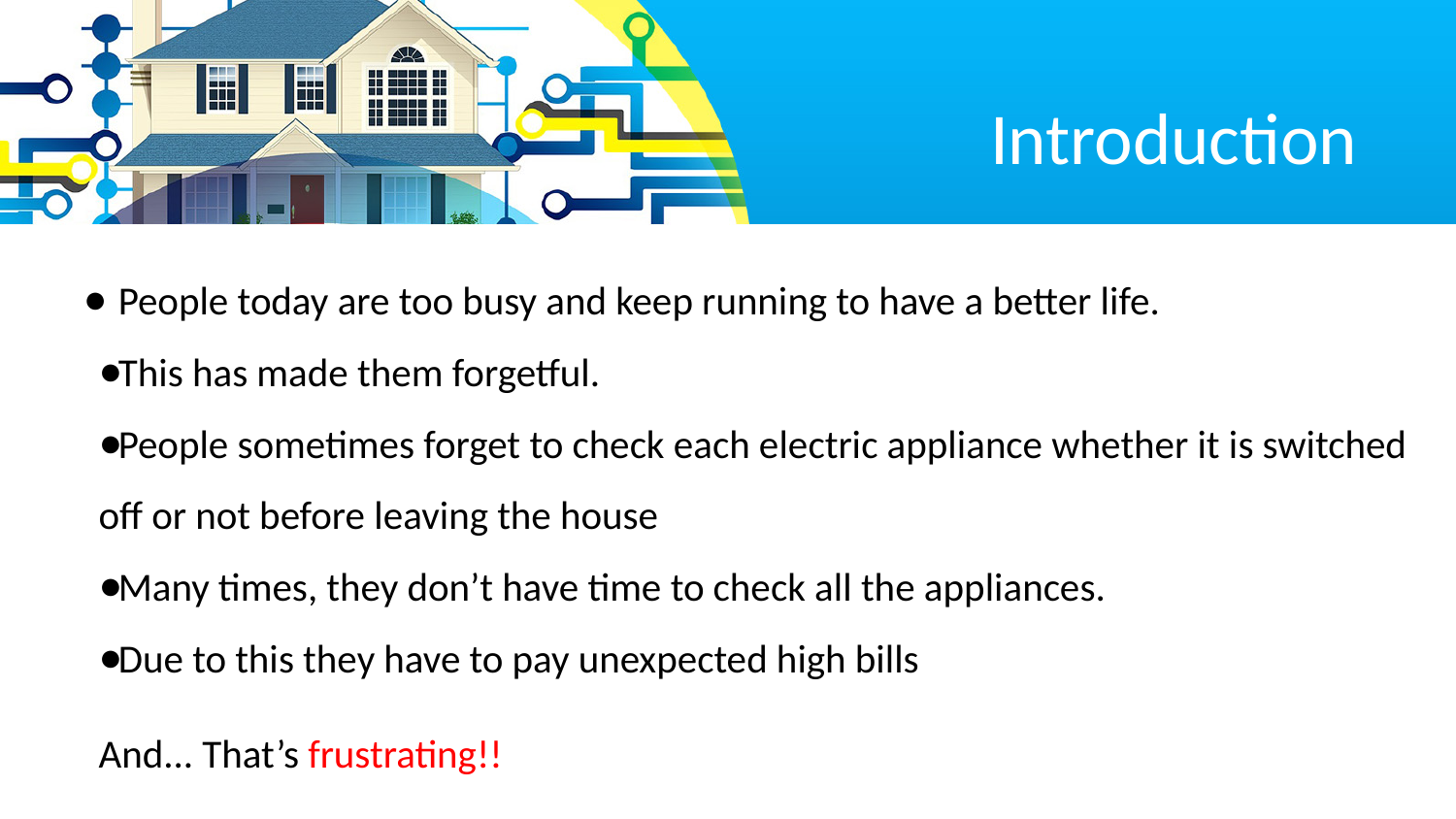

# Introduction
People today are too busy and keep running to have a better life.
This has made them forgetful.
People sometimes forget to check each electric appliance whether it is switched off or not before leaving the house
Many times, they don’t have time to check all the appliances.
Due to this they have to pay unexpected high bills

				And... That’s frustrating!!